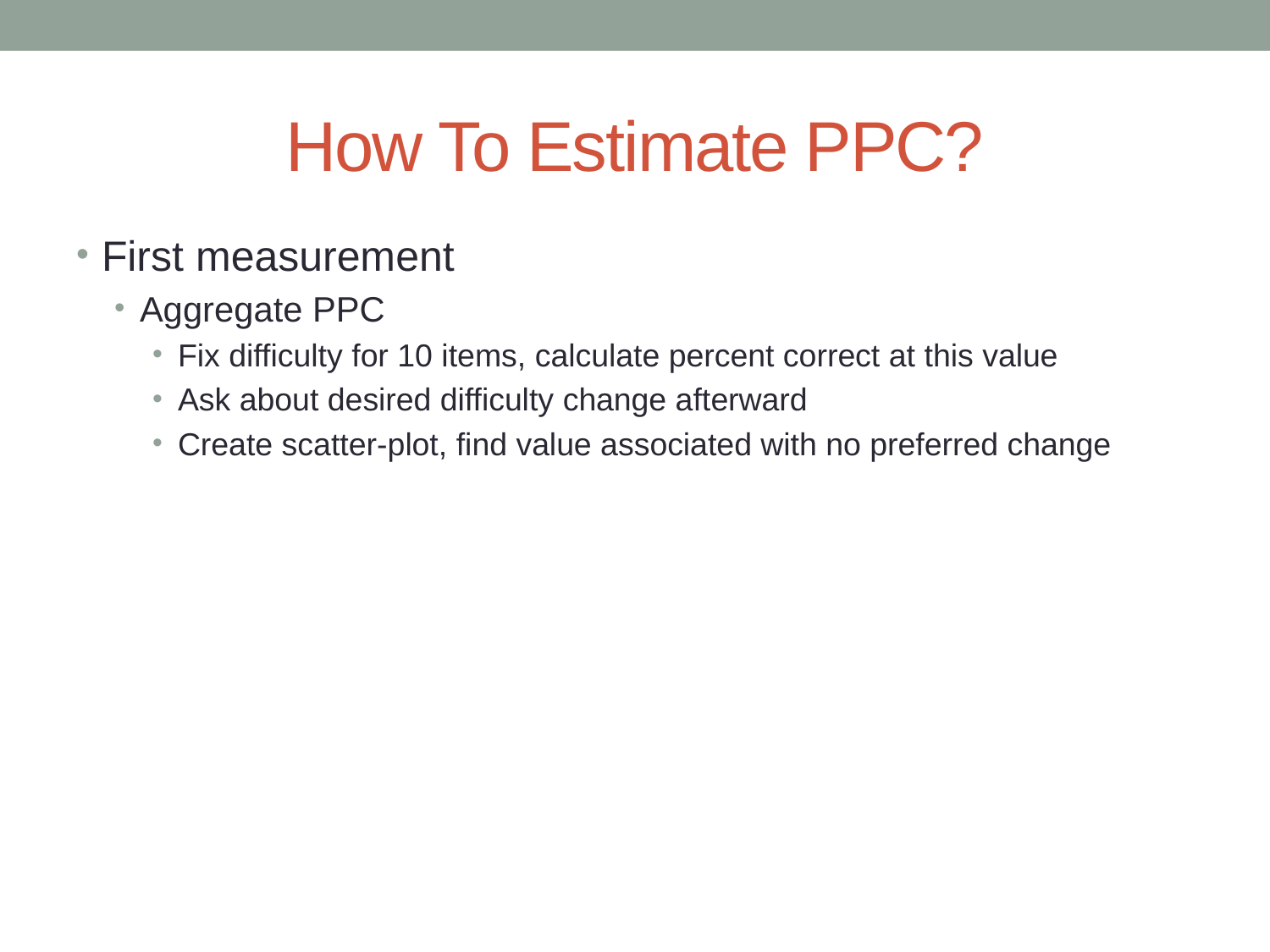

# How To Estimate PPC?
First measurement
Aggregate PPC
Fix difficulty for 10 items, calculate percent correct at this value
Ask about desired difficulty change afterward
Create scatter-plot, find value associated with no preferred change